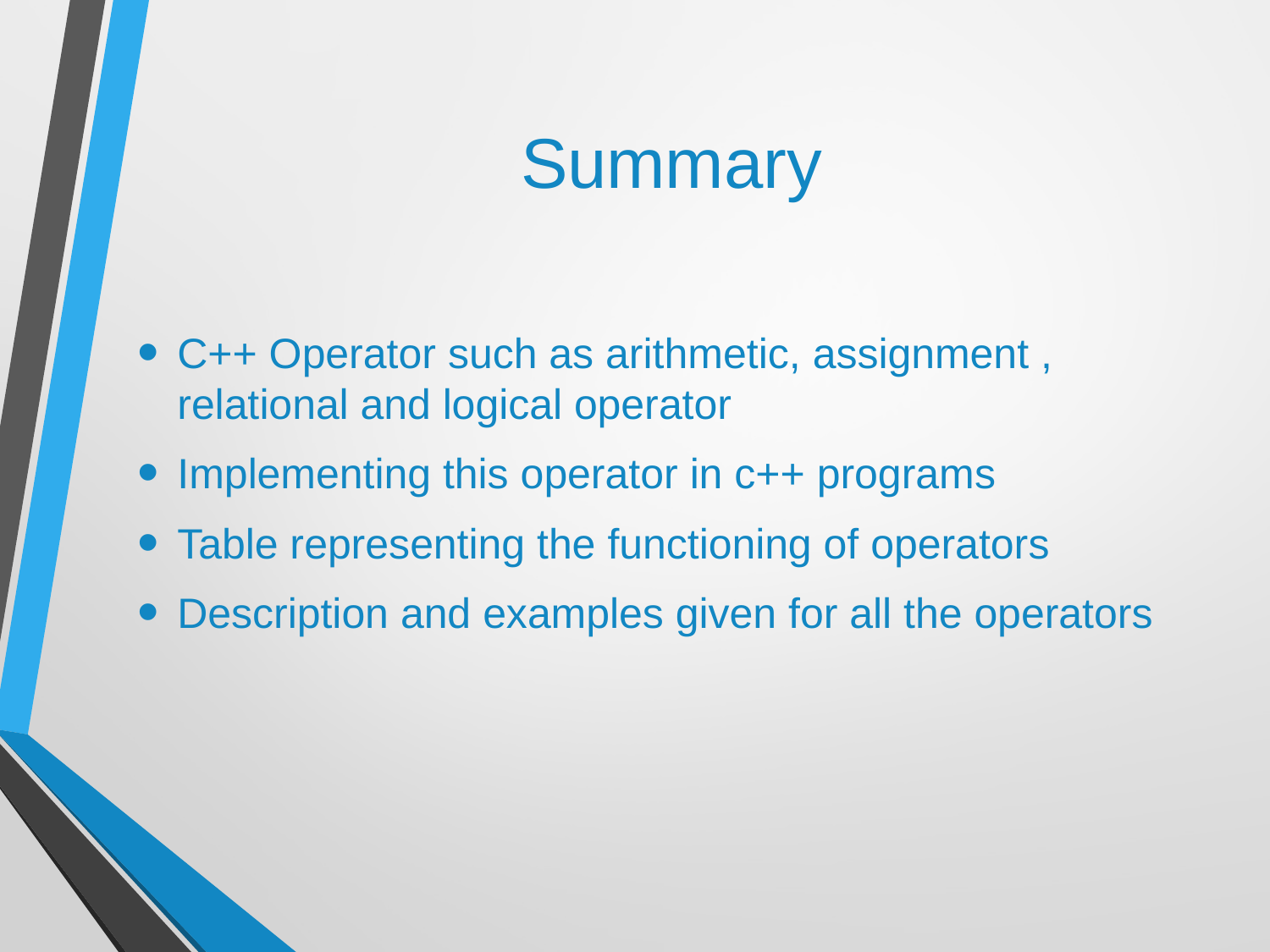

# Summary
C++ Operator such as arithmetic, assignment , relational and logical operator
Implementing this operator in c++ programs
Table representing the functioning of operators
Description and examples given for all the operators